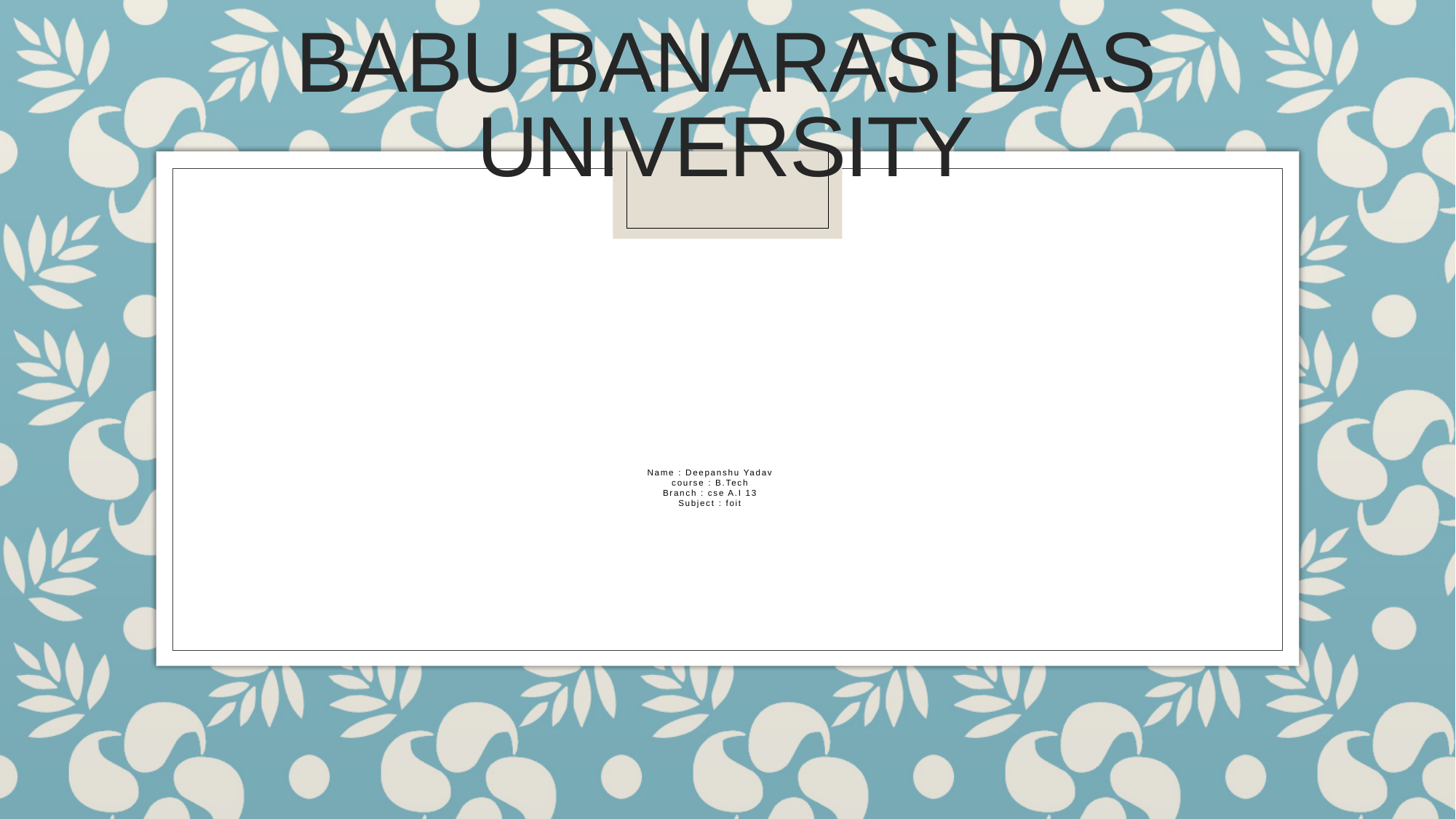

# Babu banarasi das university
Name : Deepanshu Yadav
course : B.Tech
Branch : cse A.I 13
Subject : foit